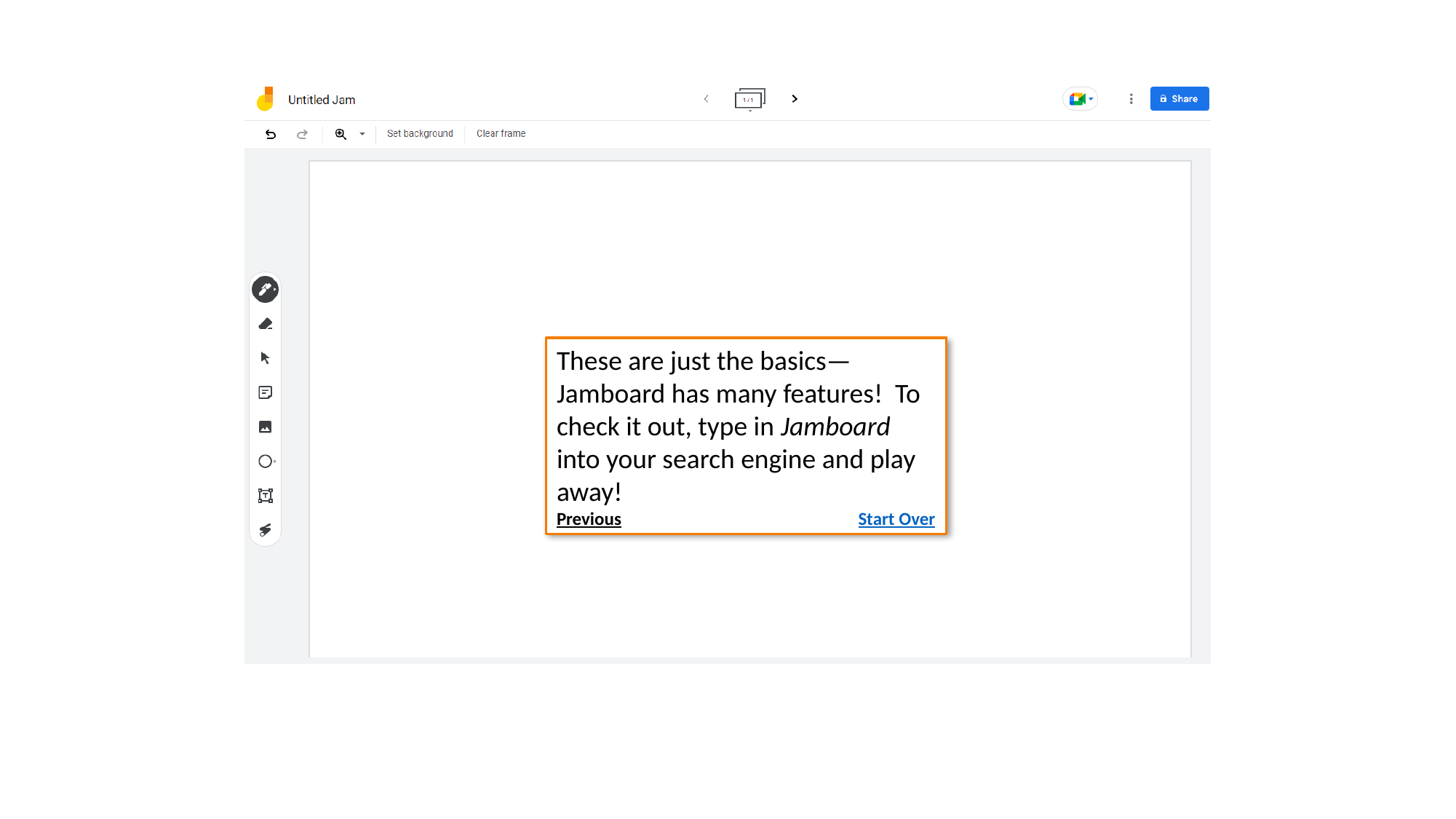

These are just the basics—Jamboard has many features!  To check it out, type in Jamboard into your search engine and play away!
Previous 	                                              Start Over